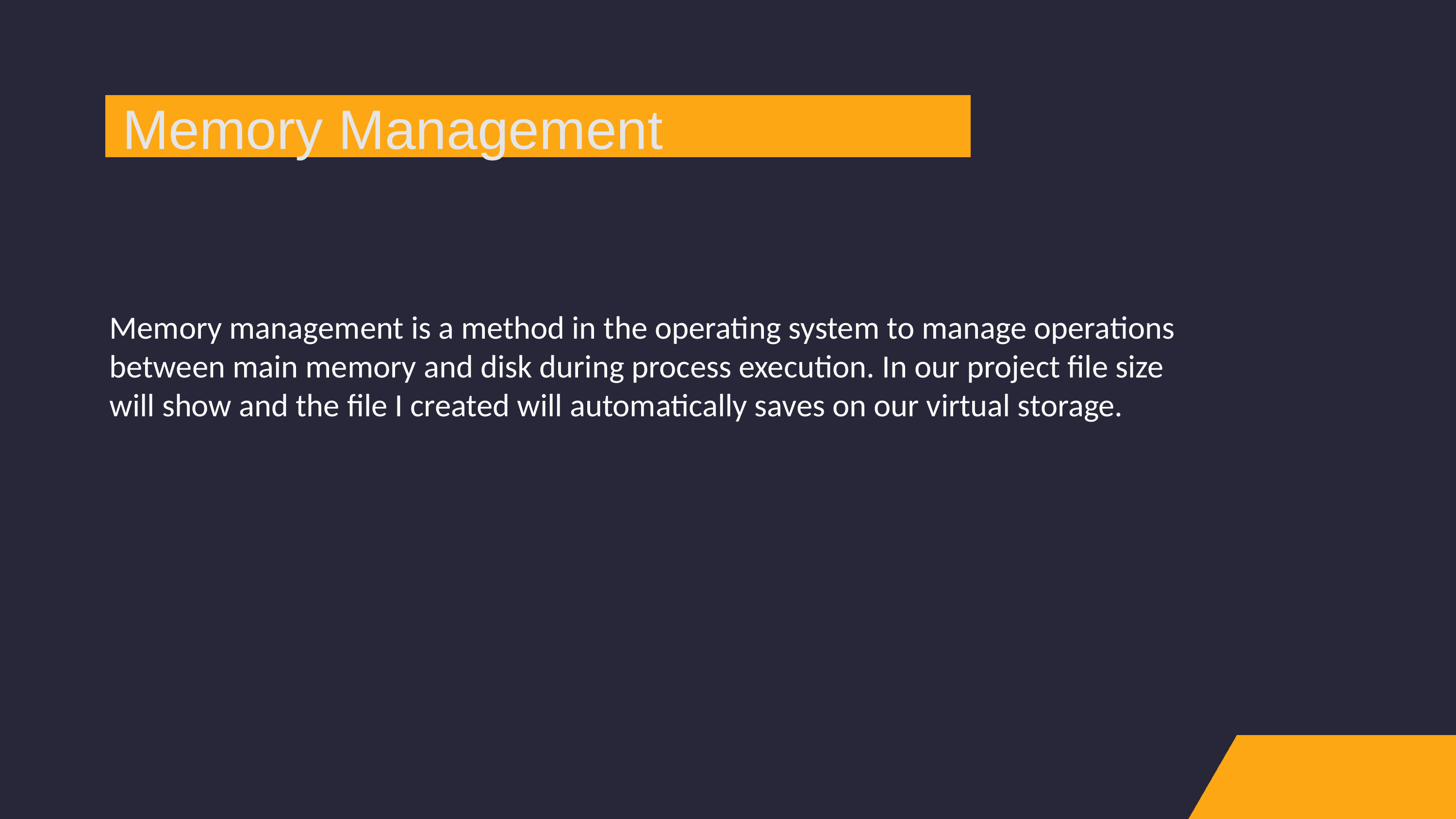

|  |
| --- |
Memory Management

Memory management is a method in the operating system to manage operations between main memory and disk during process execution. In our project file size will show and the file I created will automatically saves on our virtual storage.